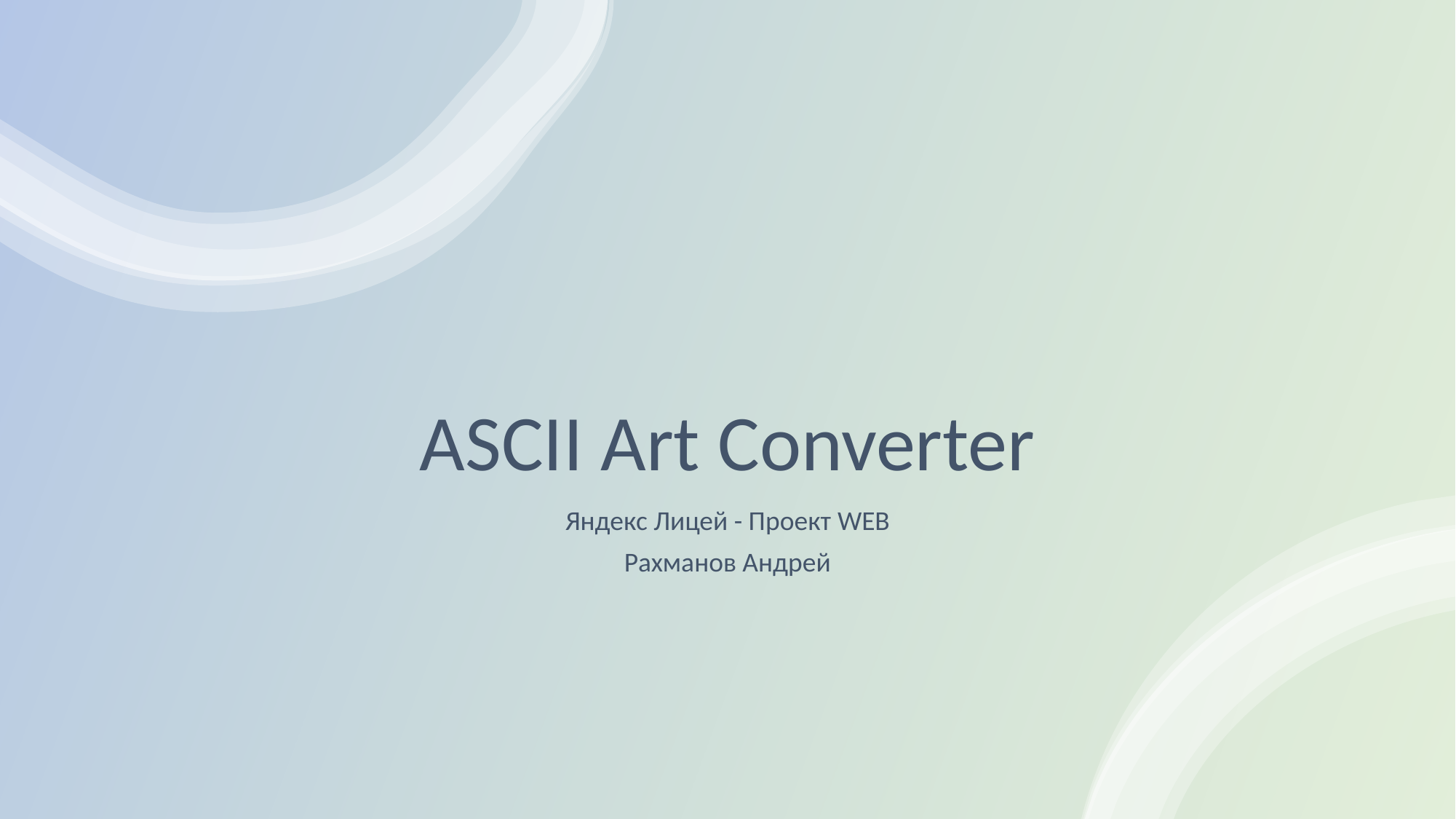

# ASCII Art Converter

Яндекс Лицей - Проект WEB
Рахманов Андрей